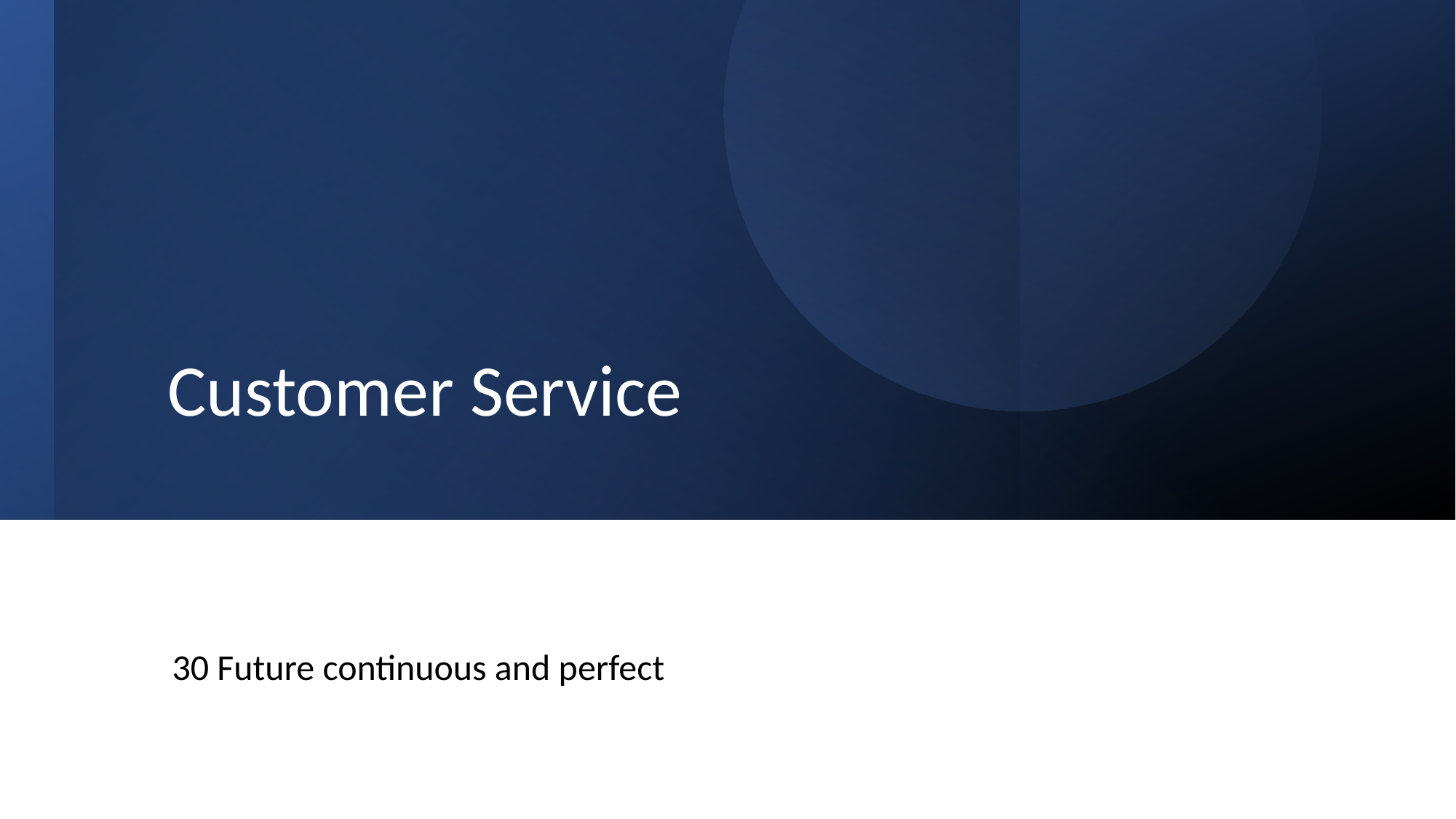

# Customer Service
30 Future continuous and perfect